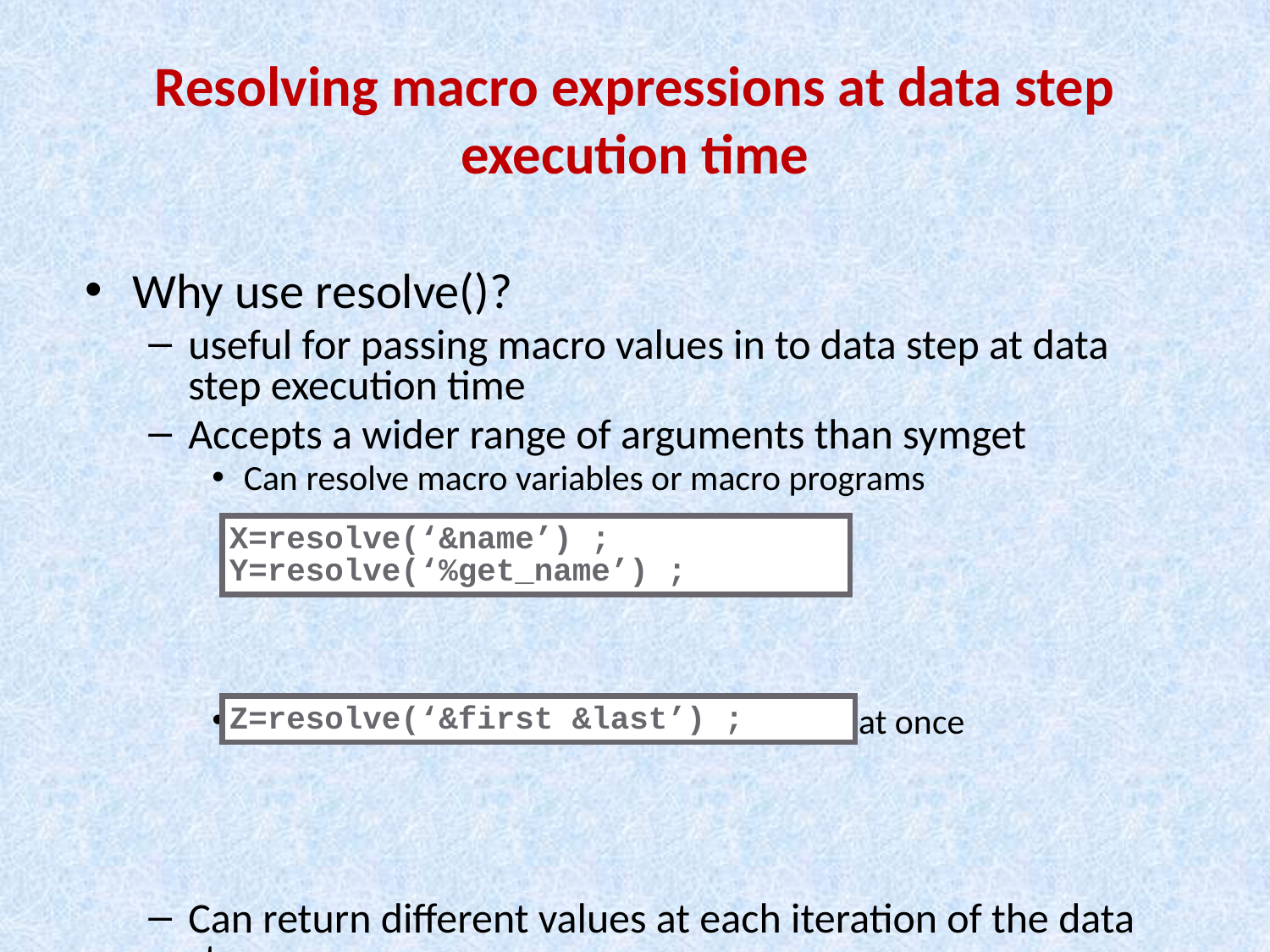

# Resolving macro expressions at data step execution time
Why use resolve()?
useful for passing macro values in to data step at data step execution time
Accepts a wider range of arguments than symget
Can resolve macro variables or macro programs

Can resolve more than one macro variable at once

Can return different values at each iteration of the data step
X=resolve(‘&name’) ;
Y=resolve(‘%get_name’) ;
Z=resolve(‘&first &last’) ;